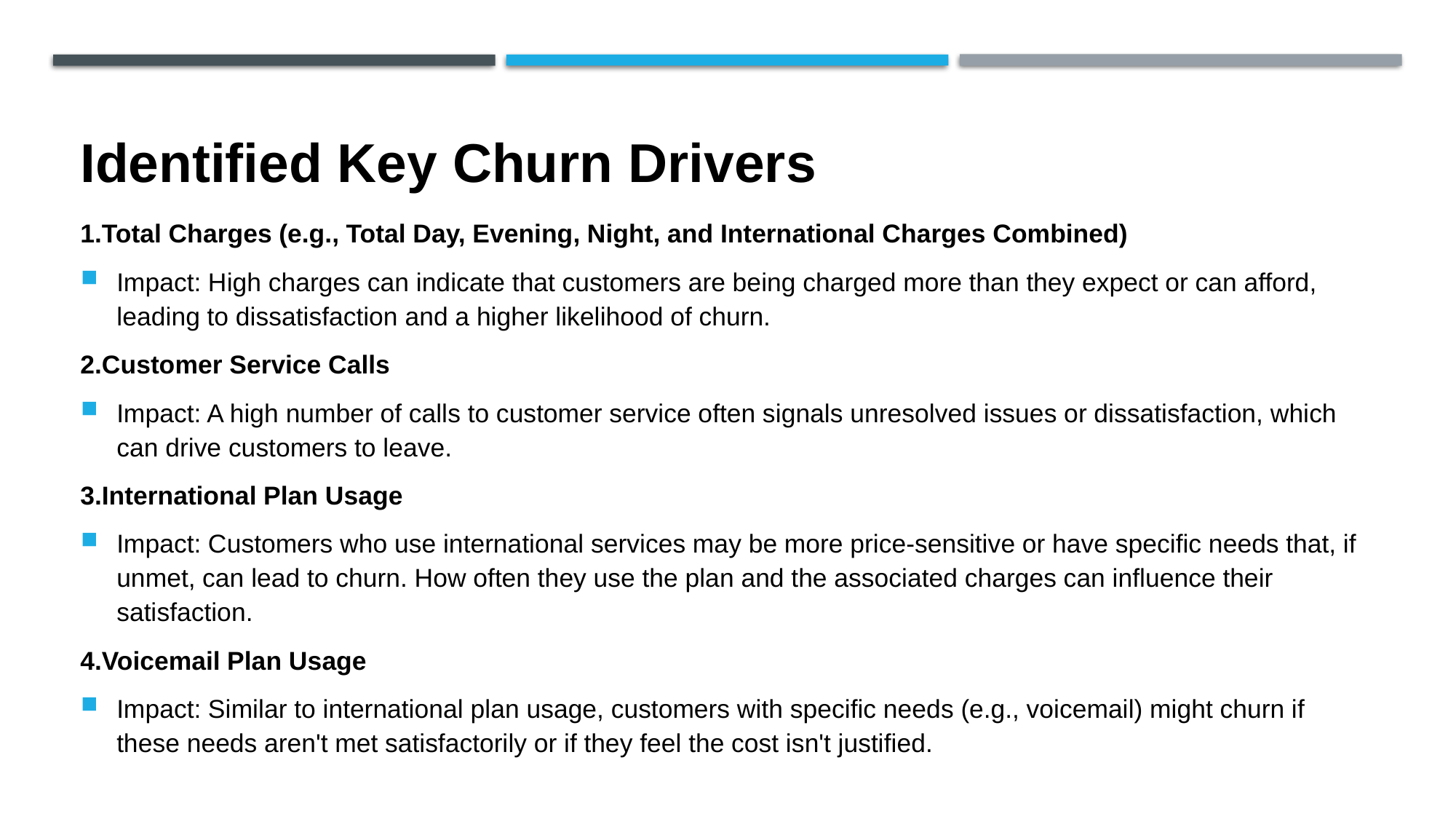

# Identified Key Churn Drivers
1.Total Charges (e.g., Total Day, Evening, Night, and International Charges Combined)
Impact: High charges can indicate that customers are being charged more than they expect or can afford, leading to dissatisfaction and a higher likelihood of churn.
2.Customer Service Calls
Impact: A high number of calls to customer service often signals unresolved issues or dissatisfaction, which can drive customers to leave.
3.International Plan Usage
Impact: Customers who use international services may be more price-sensitive or have specific needs that, if unmet, can lead to churn. How often they use the plan and the associated charges can influence their satisfaction.
4.Voicemail Plan Usage
Impact: Similar to international plan usage, customers with specific needs (e.g., voicemail) might churn if these needs aren't met satisfactorily or if they feel the cost isn't justified.